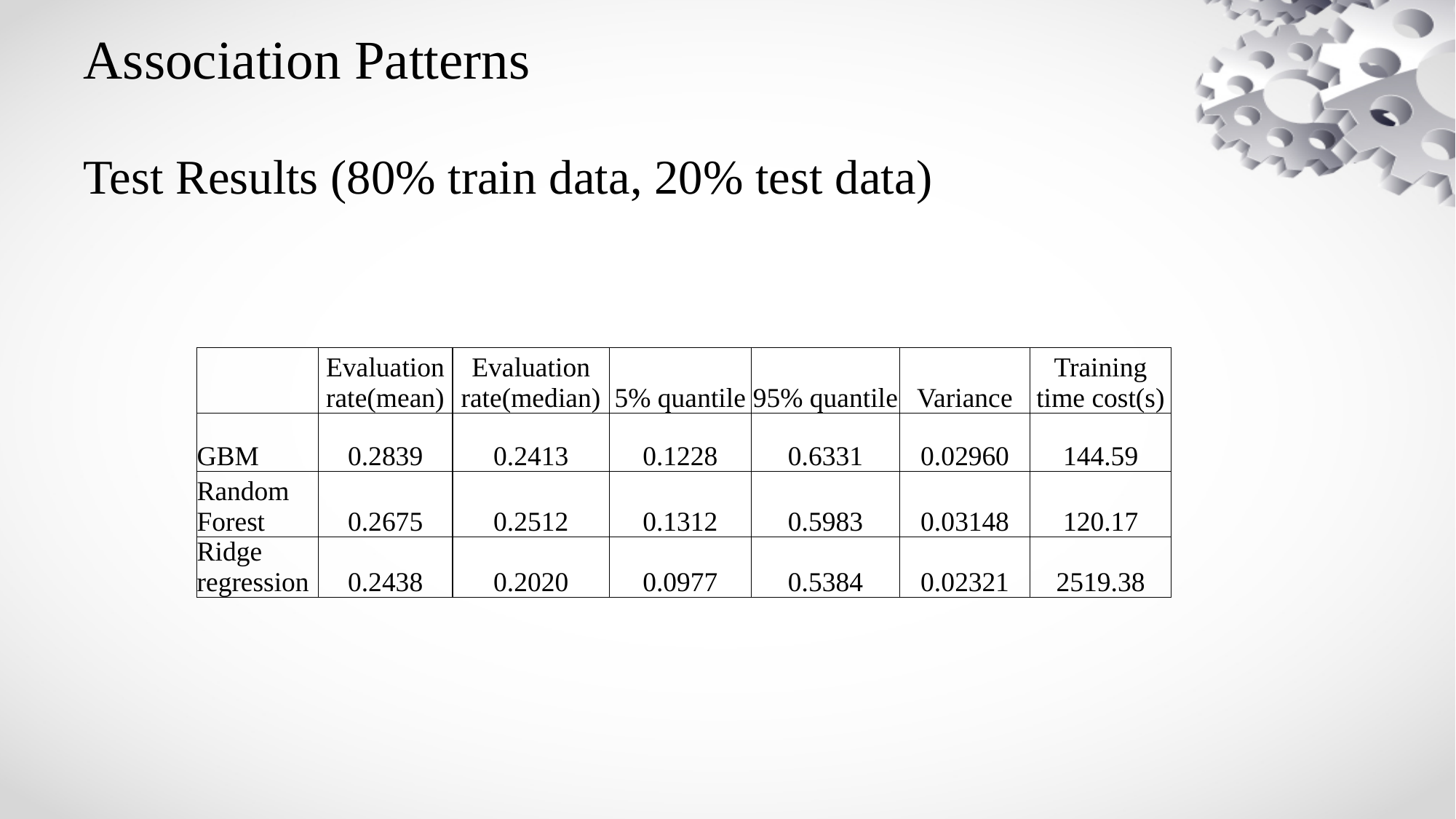

# Association Patterns
Test Results (80% train data, 20% test data)

|  | Evaluation rate(mean) | Evaluation rate(median) | 5% quantile | 95% quantile | Variance | Training time cost(s) |
| --- | --- | --- | --- | --- | --- | --- |
| GBM | 0.2839 | 0.2413 | 0.1228 | 0.6331 | 0.02960 | 144.59 |
| Random Forest | 0.2675 | 0.2512 | 0.1312 | 0.5983 | 0.03148 | 120.17 |
| Ridge regression | 0.2438 | 0.2020 | 0.0977 | 0.5384 | 0.02321 | 2519.38 |